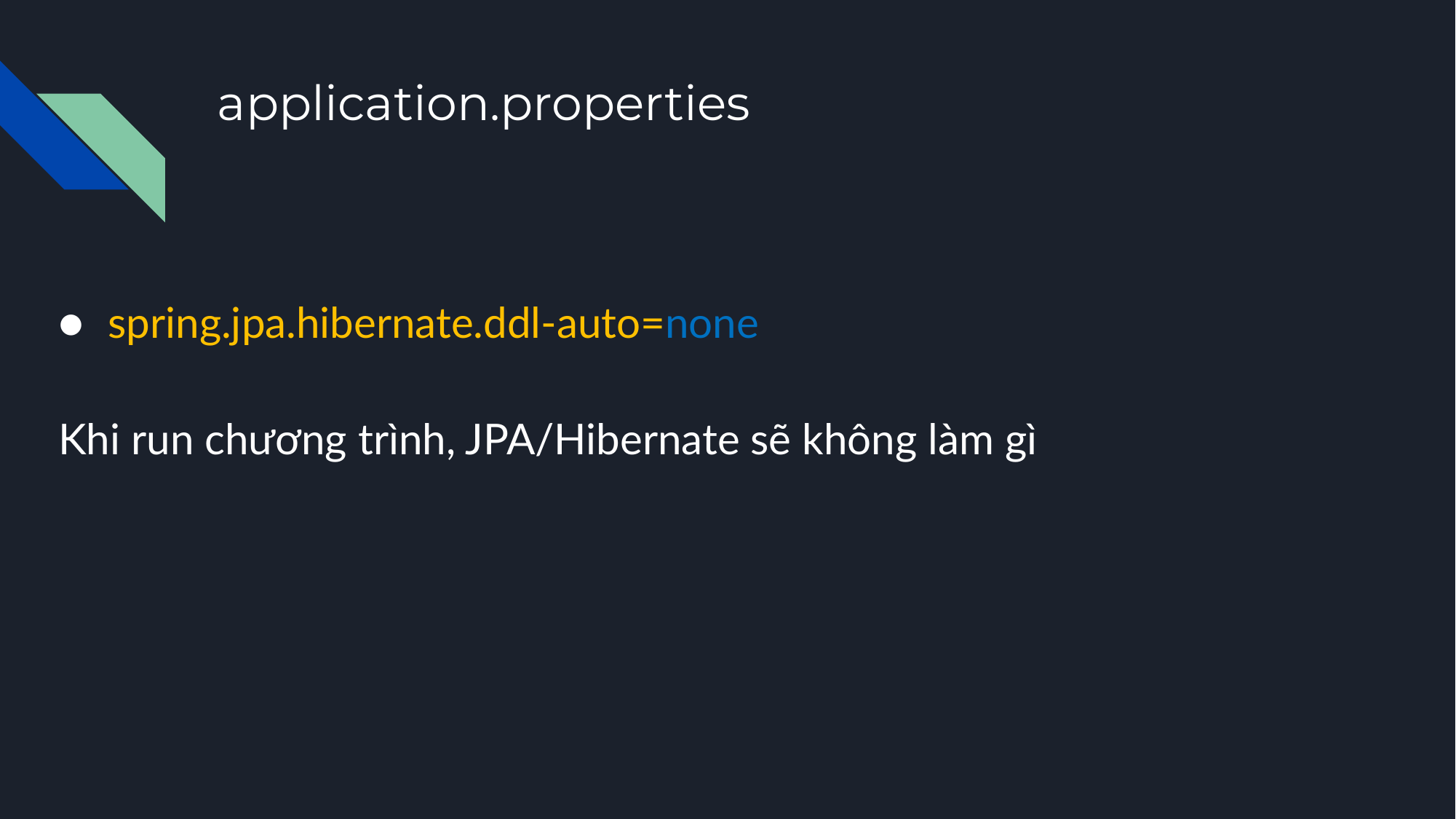

# application.properties
spring.jpa.hibernate.ddl-auto=none

Khi run chương trình, JPA/Hibernate sẽ không làm gì